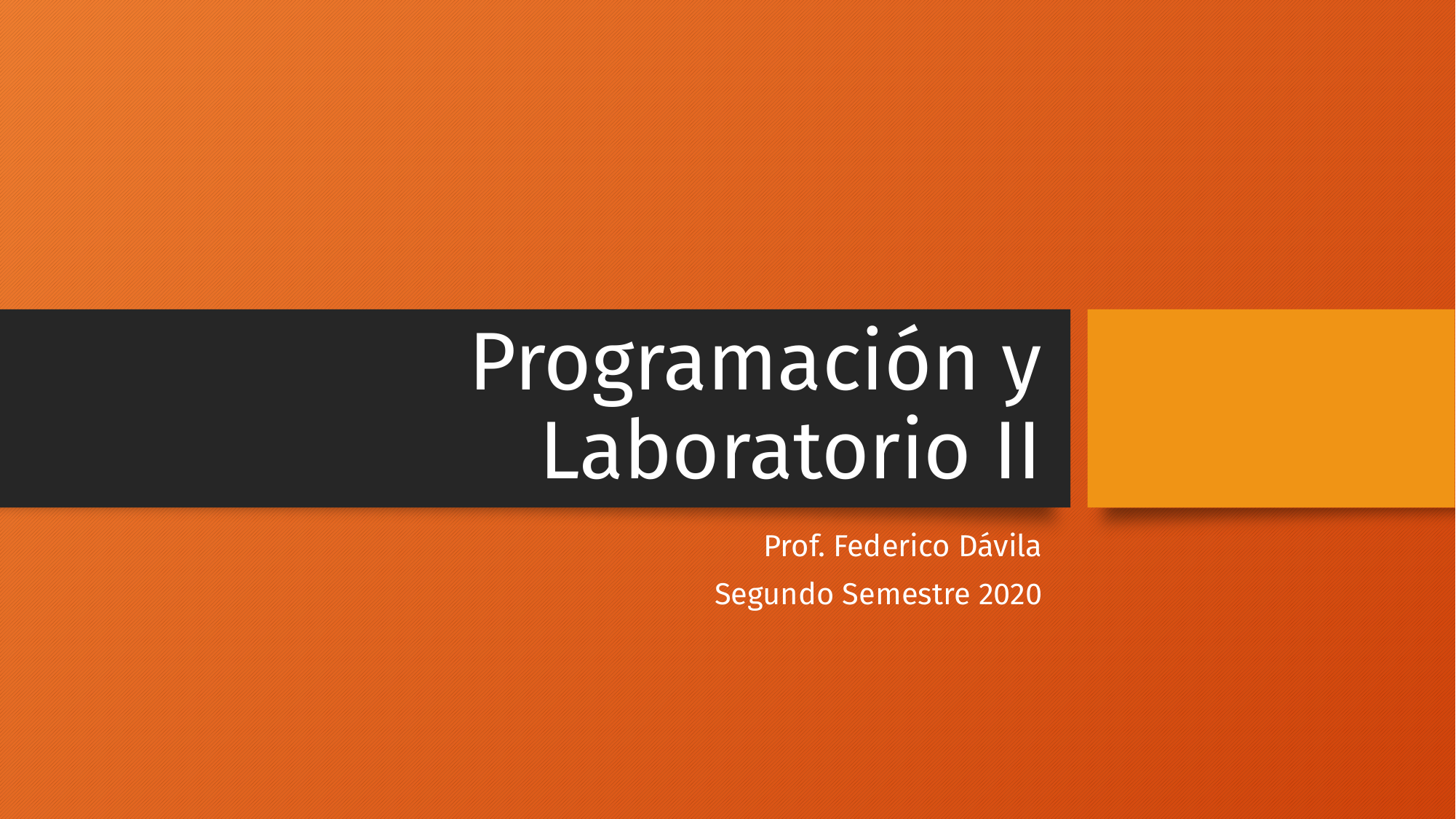

# Programación y Laboratorio II
Prof. Federico Dávila
Segundo Semestre 2020